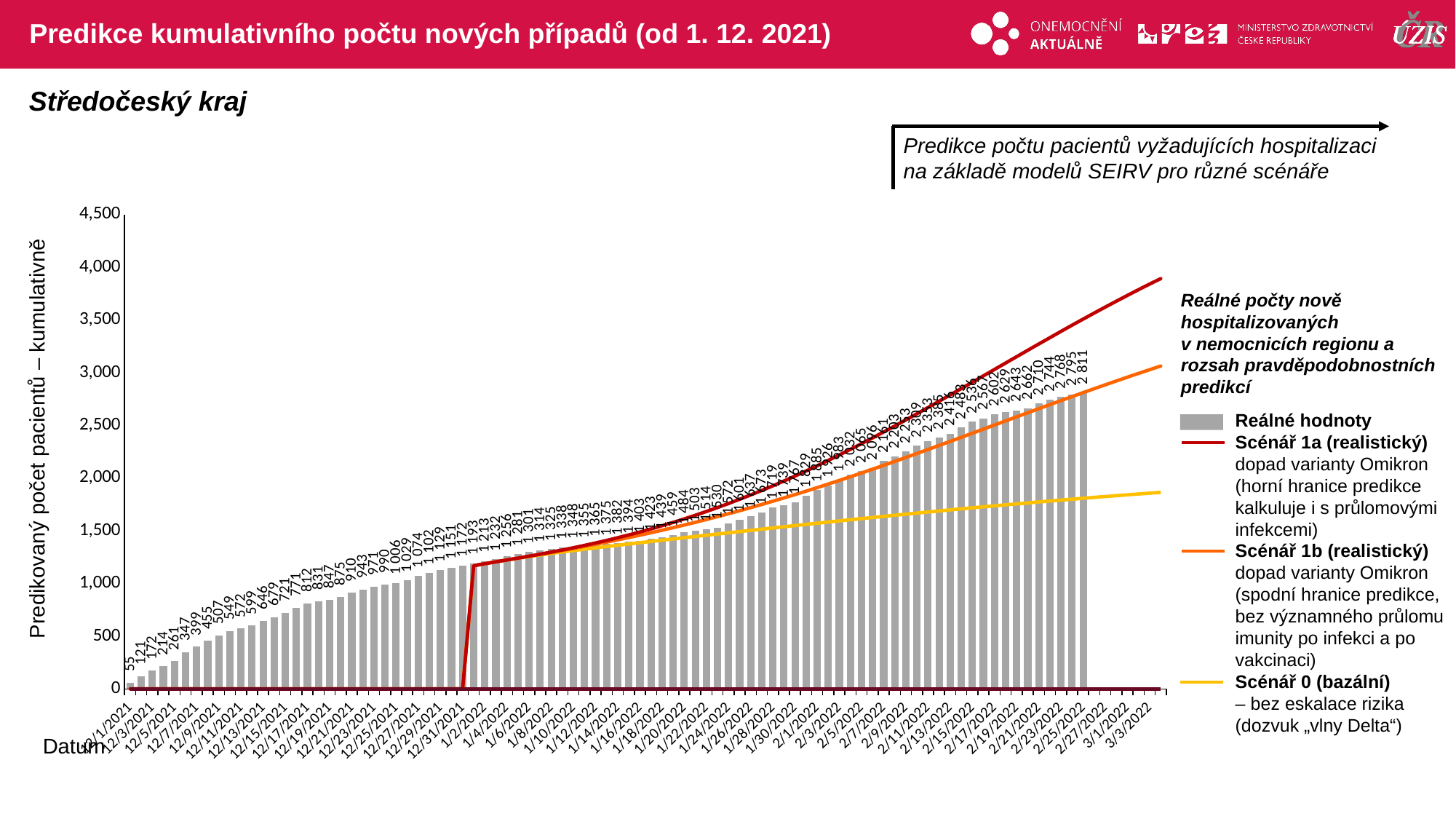

# Predikce kumulativního počtu nových případů (od 1. 12. 2021)
Středočeský kraj
Predikce počtu pacientů vyžadujících hospitalizaci na základě modelů SEIRV pro různé scénáře

### Chart

| Category |  |  |  |  |  |
|---|---|---|---|---|---|
| 44531 | 55.0 | None | None | None | None |
| 44532 | 121.0 | None | None | None | None |
| 44533 | 172.0 | None | None | None | None |
| 44534 | 214.0 | None | None | None | None |
| 44535 | 261.0 | None | None | None | None |
| 44536 | 347.0 | None | None | None | None |
| 44537 | 399.0 | None | None | None | None |
| 44538 | 455.0 | None | None | None | None |
| 44539 | 507.0 | None | None | None | None |
| 44540 | 549.0 | None | None | None | None |
| 44541 | 572.0 | None | None | None | None |
| 44542 | 599.0 | None | None | None | None |
| 44543 | 646.0 | None | None | None | None |
| 44544 | 679.0 | None | None | None | None |
| 44545 | 721.0 | None | None | None | None |
| 44546 | 771.0 | None | None | None | None |
| 44547 | 812.0 | None | None | None | None |
| 44548 | 831.0 | None | None | None | None |
| 44549 | 847.0 | None | None | None | None |
| 44550 | 875.0 | None | None | None | None |
| 44551 | 910.0 | None | None | None | None |
| 44552 | 943.0 | None | None | None | None |
| 44553 | 971.0 | None | None | None | None |
| 44554 | 990.0 | None | None | None | None |
| 44555 | 1006.0 | None | None | None | None |
| 44556 | 1029.0 | None | None | None | None |
| 44557 | 1074.0 | None | None | None | None |
| 44558 | 1102.0 | None | None | None | None |
| 44559 | 1129.0 | None | None | None | None |
| 44560 | 1151.0 | None | None | None | None |
| 44561 | 1172.0 | None | None | None | None |
| 44562 | 1193.0 | 1168.4613663764137 | 1168.4613663764137 | 1168.4613663764137 | None |
| 44563 | 1213.0 | 1187.1553165722257 | 1187.1553165722257 | 1187.1553165722257 | None |
| 44564 | 1232.0 | 1205.103179807062 | 1205.103179807062 | 1205.103179807062 | None |
| 44565 | 1256.0 | 1222.3263561952606 | 1222.5775366264465 | 1222.8287170576325 | None |
| 44566 | 1281.0 | 1238.846245450583 | 1240.0807478927518 | 1240.7105913222513 | None |
| 44567 | 1301.0 | 1254.702047059128 | 1257.7867143430205 | 1258.9979759547955 | None |
| 44568 | 1314.0 | 1269.913550020591 | 1275.772350762628 | 1277.8447005260243 | None |
| 44569 | 1325.0 | 1284.5004618584207 | 1294.096198696887 | 1297.3678481265488 | None |
| 44570 | 1338.0 | 1298.4823621858995 | 1312.8084610147469 | 1317.6678244942786 | None |
| 44571 | 1348.0 | 1311.878661124479 | 1331.9546181577105 | 1338.835590512216 | None |
| 44572 | 1355.0 | 1324.8558765836567 | 1351.5763170272735 | 1360.9544399833521 | None |
| 44573 | 1365.0 | 1337.5381108197978 | 1371.711035069994 | 1384.0993278008034 | None |
| 44574 | 1375.0 | 1350.0013311551502 | 1392.3897326972985 | 1408.3321747874227 | None |
| 44575 | 1382.0 | 1362.2942572671336 | 1413.6396081987893 | 1433.7073775224162 | None |
| 44576 | 1394.0 | 1374.450627444763 | 1435.484462648879 | 1460.2725381546072 | None |
| 44577 | 1403.0 | 1386.4961474084885 | 1457.9447857250104 | 1488.0686360388765 | None |
| 44578 | 1423.0 | 1398.4515008632766 | 1481.03873601529 | 1517.1319883514457 | None |
| 44579 | 1439.0 | 1410.3334082720019 | 1504.7822481644816 | 1547.4944643818392 | None |
| 44580 | 1459.0 | 1422.154804655595 | 1529.1890660940123 | 1579.1835519729143 | None |
| 44581 | 1484.0 | 1433.9237174926961 | 1554.2714627861208 | 1612.223797089141 | None |
| 44582 | 1503.0 | 1445.6451944418498 | 1580.0390526399165 | 1646.6344285287407 | None |
| 44583 | 1514.0 | 1457.3218282375944 | 1606.4992888360075 | 1682.4303526529313 | None |
| 44584 | 1530.0 | 1468.9540771382447 | 1633.6574122908091 | 1719.6220512945467 | None |
| 44585 | 1572.0 | 1480.5410758117373 | 1661.5165021149246 | 1758.2156826747862 | None |
| 44586 | 1601.0 | 1492.0809081994796 | 1690.0774298954657 | 1798.2129899678803 | None |
| 44587 | 1637.0 | 1503.5708373741554 | 1719.3387389862426 | 1839.6110598814444 | None |
| 44588 | 1673.0 | 1515.0079042656025 | 1749.2966040160654 | 1882.4022416730984 | None |
| 44589 | 1719.0 | 1526.38838214283 | 1779.944385696261 | 1926.5732567655016 | None |
| 44590 | 1739.0 | 1537.7082192590146 | 1811.2726226106056 | 1972.1051823262007 | None |
| 44591 | 1767.0 | 1548.963154468163 | 1843.2693281351105 | 2018.9740451072207 | None |
| 44592 | 1829.0 | 1560.1488820295995 | 1875.9195997666382 | 2067.1500401022863 | None |
| 44593 | 1885.0 | 1571.2611440934595 | 1909.2053535531418 | 2116.596999407304 | None |
| 44594 | 1926.0 | 1582.2957737237246 | 1943.105678707406 | 2167.273101447841 | None |
| 44595 | 1983.0 | 1593.248781011667 | 1977.596702459474 | 2219.130600683989 | None |
| 44596 | 2032.0 | 1604.1161677368968 | 2012.6513537780595 | 2272.1153550531685 | None |
| 44597 | 2065.0 | 1614.8939992128207 | 2048.239538330438 | 2326.167175889937 | None |
| 44598 | 2096.0 | 1625.5786493092803 | 2084.3282770395986 | 2381.2201050402687 | None |
| 44599 | 2161.0 | 1636.1666192318855 | 2120.881846009716 | 2437.2026947125123 | None |
| 44600 | 2203.0 | 1646.6544193293164 | 2157.8619339626234 | 2494.038322350339 | None |
| 44601 | 2253.0 | 1657.03922130112 | 2195.2292586474114 | 2551.648423451925 | None |
| 44602 | 2309.0 | 1667.3186868888124 | 2232.9434333894633 | 2609.952224668037 | None |
| 44603 | 2353.0 | 1677.4906781671298 | 2270.962811721724 | 2668.866433064569 | None |
| 44604 | 2385.0 | 1687.5532626277038 | 2309.244534958435 | 2728.3053312699994 | None |
| 44605 | 2416.0 | 1697.504714071777 | 2347.7446900884097 | 2788.1810932619587 | None |
| 44606 | 2483.0 | 1707.3435113908527 | 2386.4185249820375 | 2848.4042147812265 | None |
| 44607 | 2536.0 | 1717.0683346283488 | 2425.220687323894 | 2908.8839911969494 | None |
| 44608 | 2567.0 | 1726.678056193887 | 2464.1054668733655 | 2969.529002027905 | None |
| 44609 | 2602.0 | 1736.1717280279618 | 2503.0270338347555 | 3030.2475876826948 | None |
| 44610 | 2629.0 | 1745.5485621732964 | 2541.9396592395733 | 3090.948290224339 | None |
| 44611 | 2643.0 | 1754.8079163309742 | 2580.7979487079047 | 3151.5403208930115 | None |
| 44612 | 2662.0 | 1763.9492806488695 | 2619.557074128269 | 3211.93402346575 | None |
| 44613 | 2710.0 | 1772.9722654709126 | 2658.1729994867133 | 3272.0413259146494 | None |
| 44614 | 2744.0 | 1781.87659144299 | 2696.602703205355 | 3331.776185083943 | None |
| 44615 | 2768.0 | 1790.66208036437 | 2734.804389591123 | 3391.0550095874923 | None |
| 44616 | 2795.0 | 1799.328647320008 | 2772.7376883073694 | 3449.7970587519917 | None |
| 44617 | 2811.0 | 1807.8762948483432 | 2810.3638431021236 | 3507.924820073514 | None |
| 44618 | None | 1816.305105621591 | 2847.6458768330062 | 3565.3643392672875 | None |
| 44619 | None | 1824.6152368690573 | 2884.5487416915707 | 3622.045520716425 | None |
| 44620 | None | 1832.806915392207 | 2921.0394501449773 | 3677.9023893552485 | None |
| 44621 | None | 1840.8804333255098 | 2957.0871864825017 | 3732.873313762307 | None |
| 44622 | None | 1848.836144315383 | 2992.663397766745 | 3786.901188062804 | None |
| 44623 | None | 1856.674460083997 | 3027.741863954047 | 3839.9335721694183 | None |
| 44624 | None | 1864.3958476587445 | 3062.298748220347 | 3891.922792434029 | None |
|  | None | None | None | None | None |
|  | None | None | None | None | None |
Reálné počty nově hospitalizovaných v nemocnicích regionu a rozsah pravděpodobnostních predikcí
Reálné hodnoty
Scénář 1a (realistický)  dopad varianty Omikron (horní hranice predikce kalkuluje i s průlomovými infekcemi)
Scénář 1b (realistický)   dopad varianty Omikron (spodní hranice predikce, bez významného průlomu imunity po infekci a po vakcinaci)
Scénář 0 (bazální)
– bez eskalace rizika (dozvuk „vlny Delta“)

Predikovaný počet pacientů – kumulativně
Datum